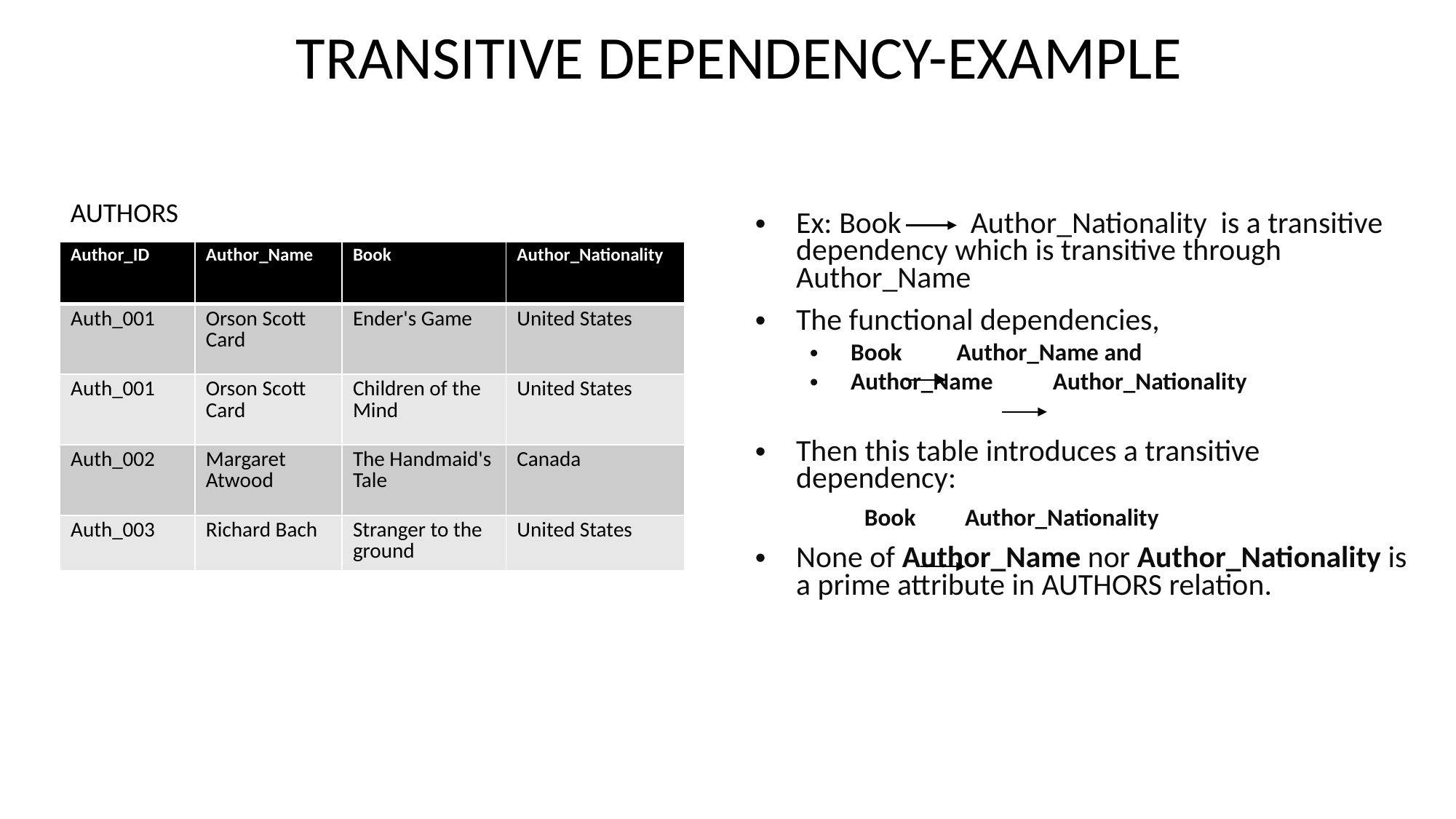

# TRANSITIVE DEPENDENCY-EXAMPLE

AUTHORS
Ex: Book          Author_Nationality  is a transitive dependency which is transitive through Author_Name
The functional dependencies,
Book          Author_Name and
Author_Name           Author_Nationality

Then this table introduces a transitive dependency:
	Book         Author_Nationality
None of Author_Name nor Author_Nationality is a prime attribute in AUTHORS relation.

| Author\_ID | Author\_Name | Book | Author\_Nationality |
| --- | --- | --- | --- |
| Auth\_001 | Orson Scott Card | Ender's Game | United States |
| Auth\_001 | Orson Scott Card | Children of the Mind | United States |
| Auth\_002 | Margaret Atwood | The Handmaid's Tale | Canada |
| Auth\_003 | Richard Bach | Stranger to the ground | United States |